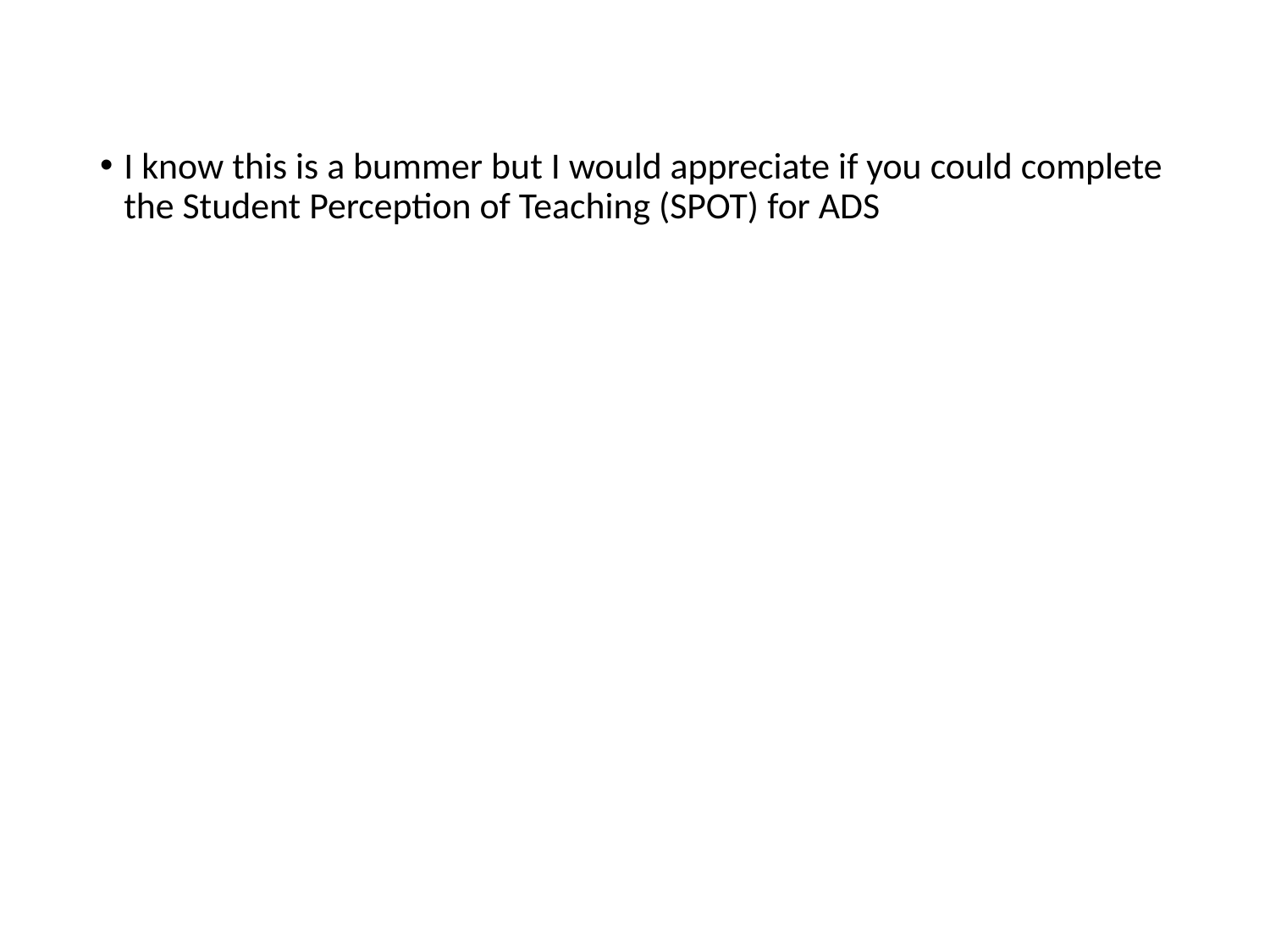

#
I know this is a bummer but I would appreciate if you could complete the Student Perception of Teaching (SPOT) for ADS